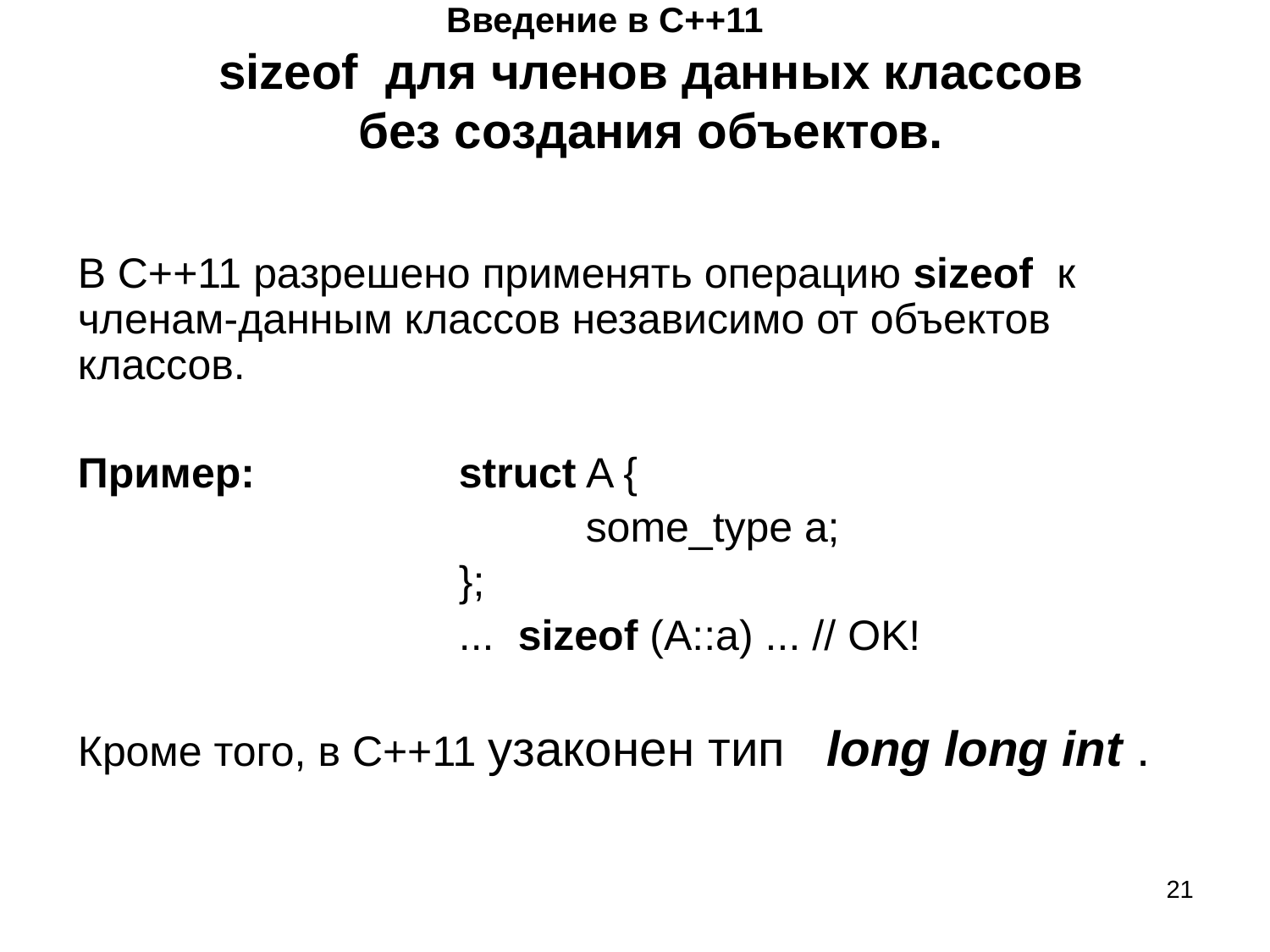

# Введение в С++11 sizeof  для членов данных классов без создания объектов.

В С++11 разрешено применять операцию sizeof  к членам-данным классов независимо от объектов классов.

Пример:		struct A {
				some_type a;
			};
			...  sizeof (A::a) ... // OK!

Кроме того, в С++11 узаконен тип   long long int .
21